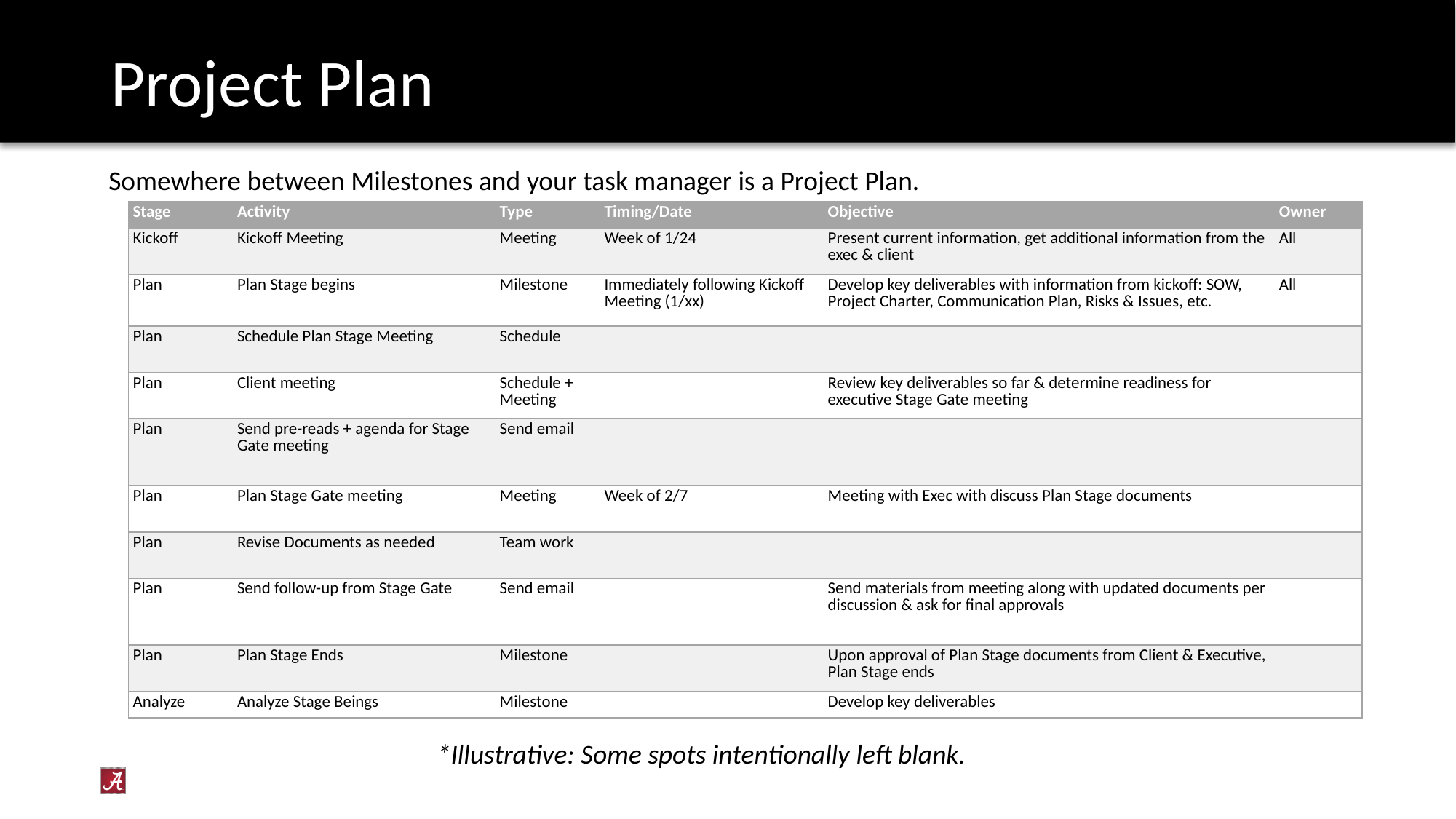

# Project Plan
Somewhere between Milestones and your task manager is a Project Plan.
| Stage | Activity | Type | Timing/Date | Objective | Owner |
| --- | --- | --- | --- | --- | --- |
| Kickoff | Kickoff Meeting | Meeting | Week of 1/24 | Present current information, get additional information from the exec & client | All |
| Plan | Plan Stage begins | Milestone | Immediately following Kickoff Meeting (1/xx) | Develop key deliverables with information from kickoff: SOW, Project Charter, Communication Plan, Risks & Issues, etc. | All |
| Plan | Schedule Plan Stage Meeting | Schedule |  |  |  |
| Plan | Client meeting | Schedule + Meeting |  | Review key deliverables so far & determine readiness for executive Stage Gate meeting |  |
| Plan | Send pre-reads + agenda for Stage Gate meeting | Send email |  |  |  |
| Plan | Plan Stage Gate meeting | Meeting | Week of 2/7 | Meeting with Exec with discuss Plan Stage documents |  |
| Plan | Revise Documents as needed | Team work |  |  |  |
| Plan | Send follow-up from Stage Gate | Send email |  | Send materials from meeting along with updated documents per discussion & ask for final approvals |  |
| Plan | Plan Stage Ends | Milestone |  | Upon approval of Plan Stage documents from Client & Executive, Plan Stage ends |  |
| Analyze | Analyze Stage Beings | Milestone |  | Develop key deliverables |  |
*Illustrative: Some spots intentionally left blank.